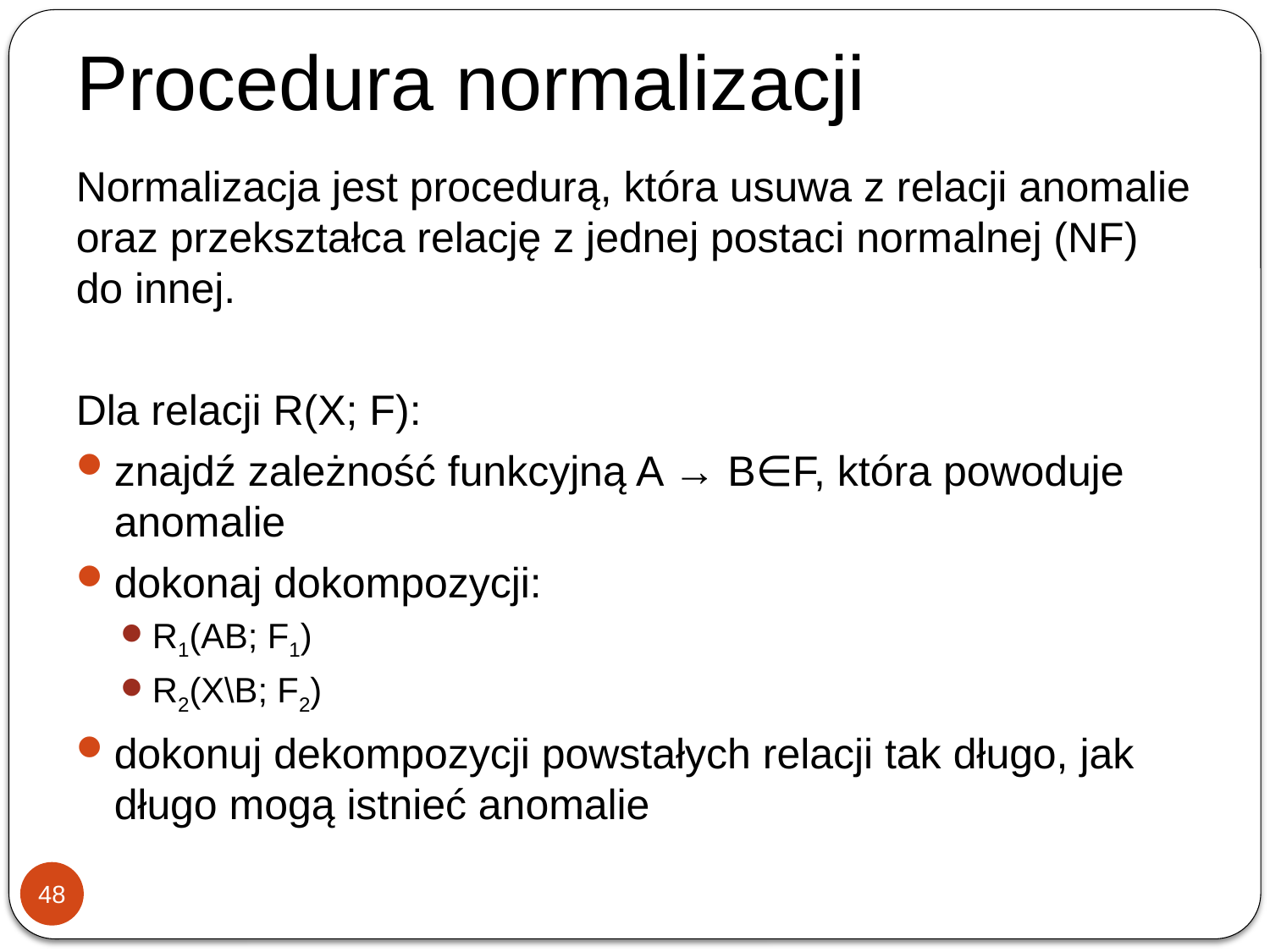

Procedura normalizacji
Normalizacja jest procedurą, która usuwa z relacji anomalie oraz przekształca relację z jednej postaci normalnej (NF) do innej.

Dla relacji R(X; F):
znajdź zależność funkcyjną A → B∈F, która powoduje anomalie
dokonaj dokompozycji:
R1(AB; F1)
R2(X\B; F2)
dokonuj dekompozycji powstałych relacji tak długo, jak długo mogą istnieć anomalie
48